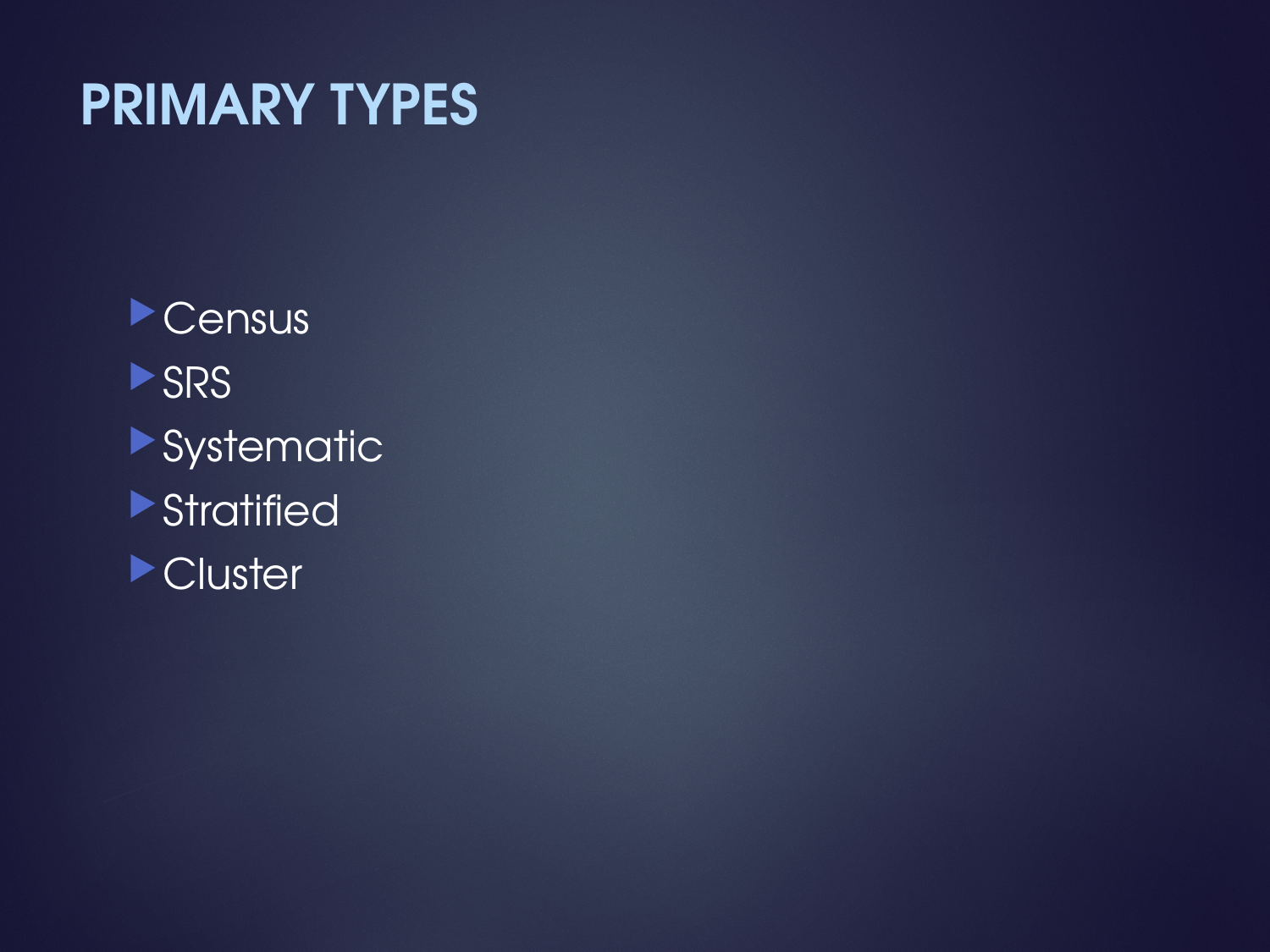

# PRIMARY TYPES
Census
SRS
Systematic
Stratified
Cluster